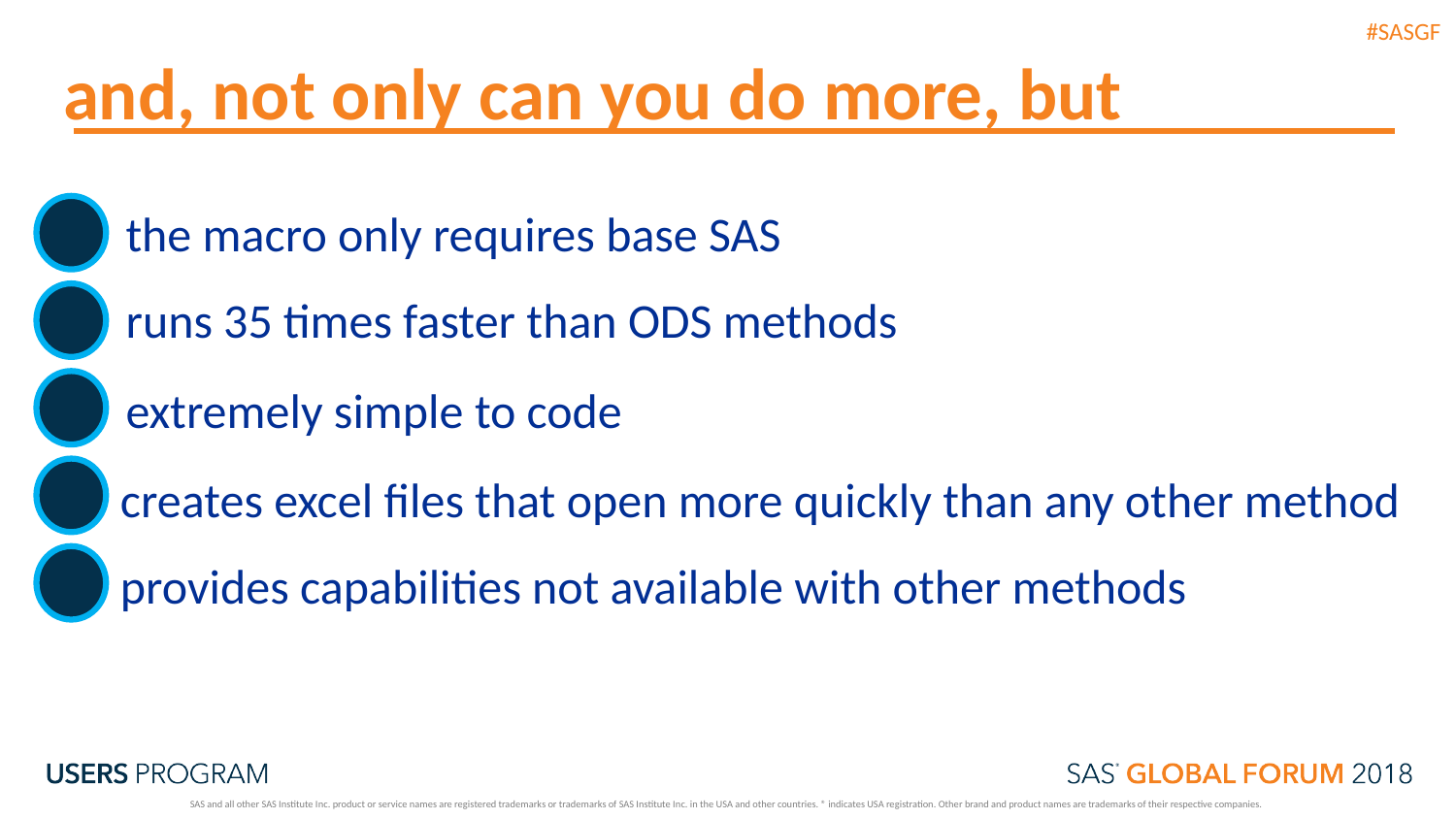

and, not only can you do more, but

the macro only requires base SAS

runs 35 times faster than ODS methods

extremely simple to code

creates excel files that open more quickly than any other method

provides capabilities not available with other methods